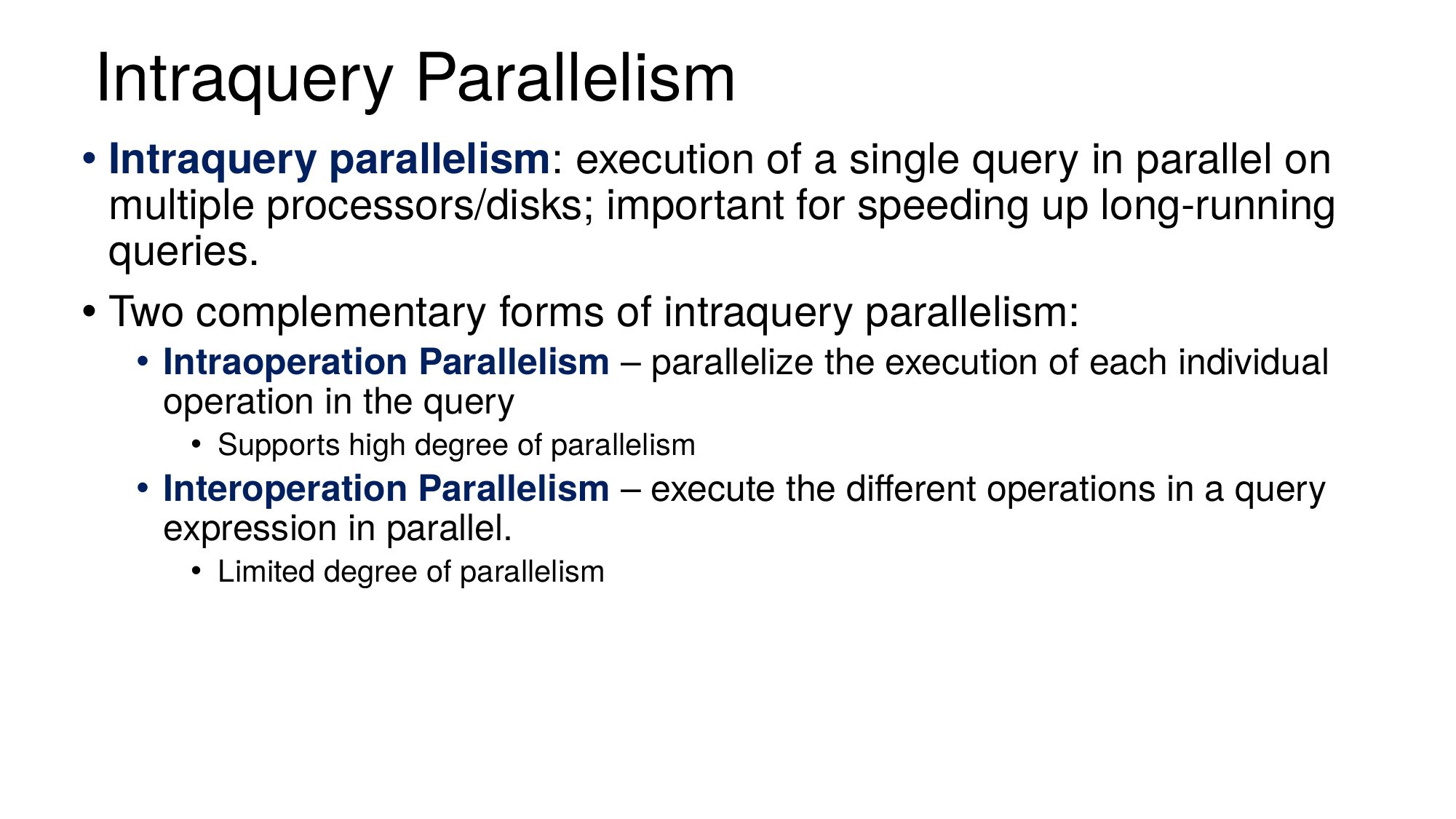

# Intraquery Parallelism
Intraquery parallelism: execution of a single query in parallel on multiple processors/disks; important for speeding up long-running queries.
Two complementary forms of intraquery parallelism:
Intraoperation Parallelism – parallelize the execution of each individual operation in the query
Supports high degree of parallelism
Interoperation Parallelism – execute the different operations in a query expression in parallel.
Limited degree of parallelism